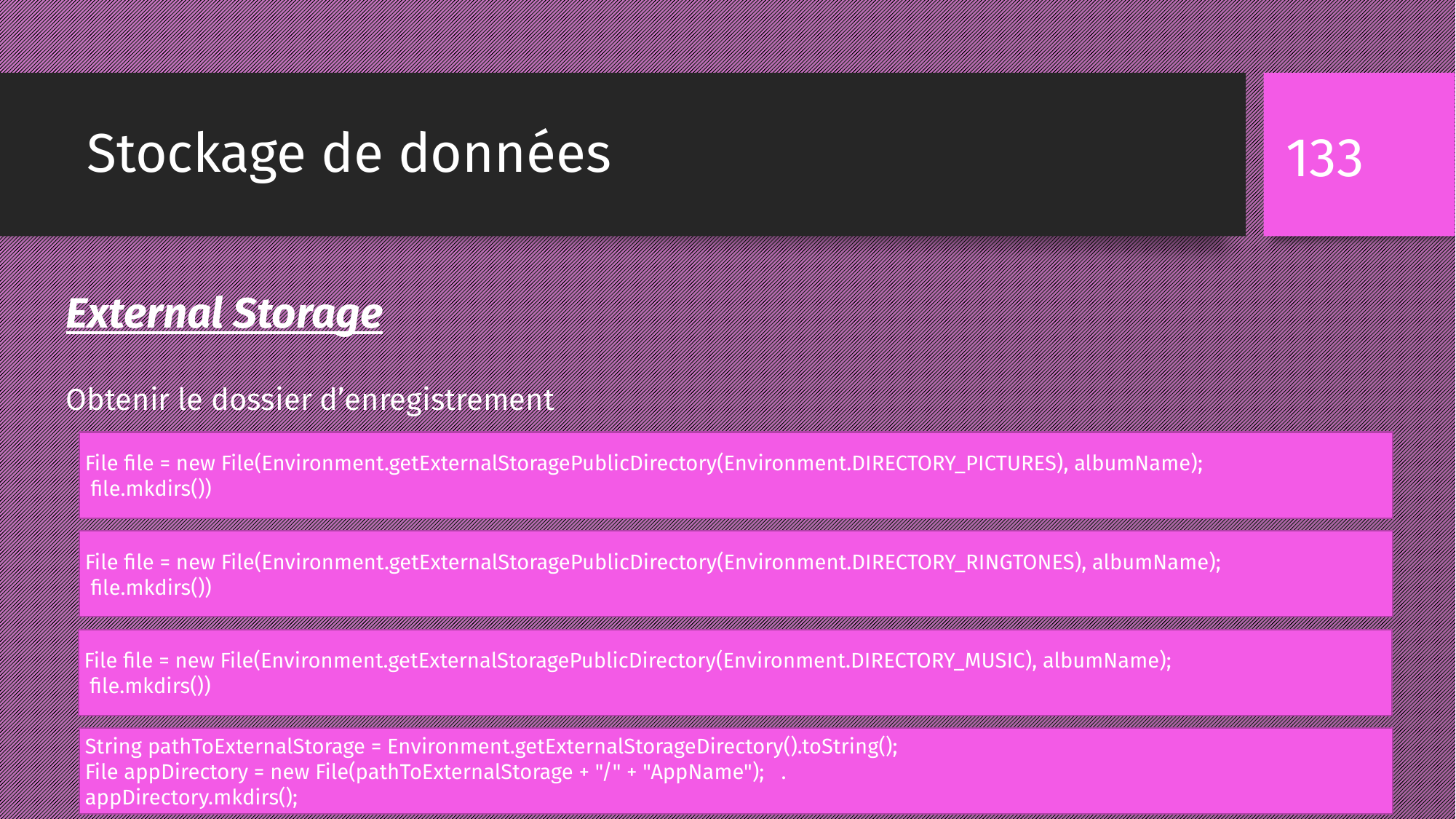

# Stockage de données
133
External Storage

Obtenir le dossier d’enregistrement

File file = new File(Environment.getExternalStoragePublicDirectory(Environment.DIRECTORY_PICTURES), albumName);
 file.mkdirs())

File file = new File(Environment.getExternalStoragePublicDirectory(Environment.DIRECTORY_RINGTONES), albumName);
 file.mkdirs())

File file = new File(Environment.getExternalStoragePublicDirectory(Environment.DIRECTORY_MUSIC), albumName);
 file.mkdirs())

String pathToExternalStorage = Environment.getExternalStorageDirectory().toString();
File appDirectory = new File(pathToExternalStorage + "/" + "AppName");   .
appDirectory.mkdirs();